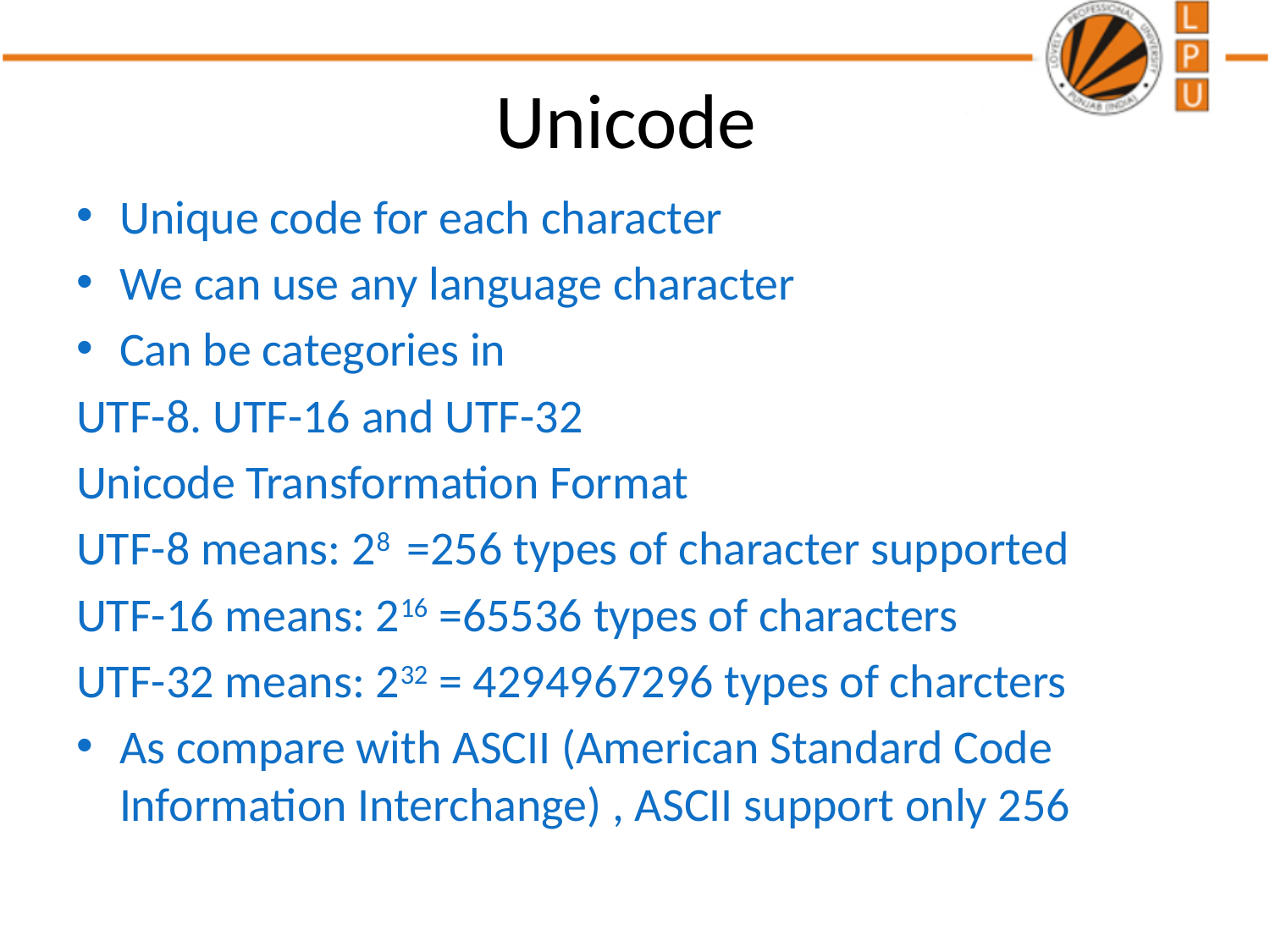

# Unicode
Unique code for each character
We can use any language character
Can be categories in
UTF-8. UTF-16 and UTF-32
Unicode Transformation Format
UTF-8 means: 28  =256 types of character supported
UTF-16 means: 216 =65536 types of characters
UTF-32 means: 232 = 4294967296 types of charcters
As compare with ASCII (American Standard Code Information Interchange) , ASCII support only 256